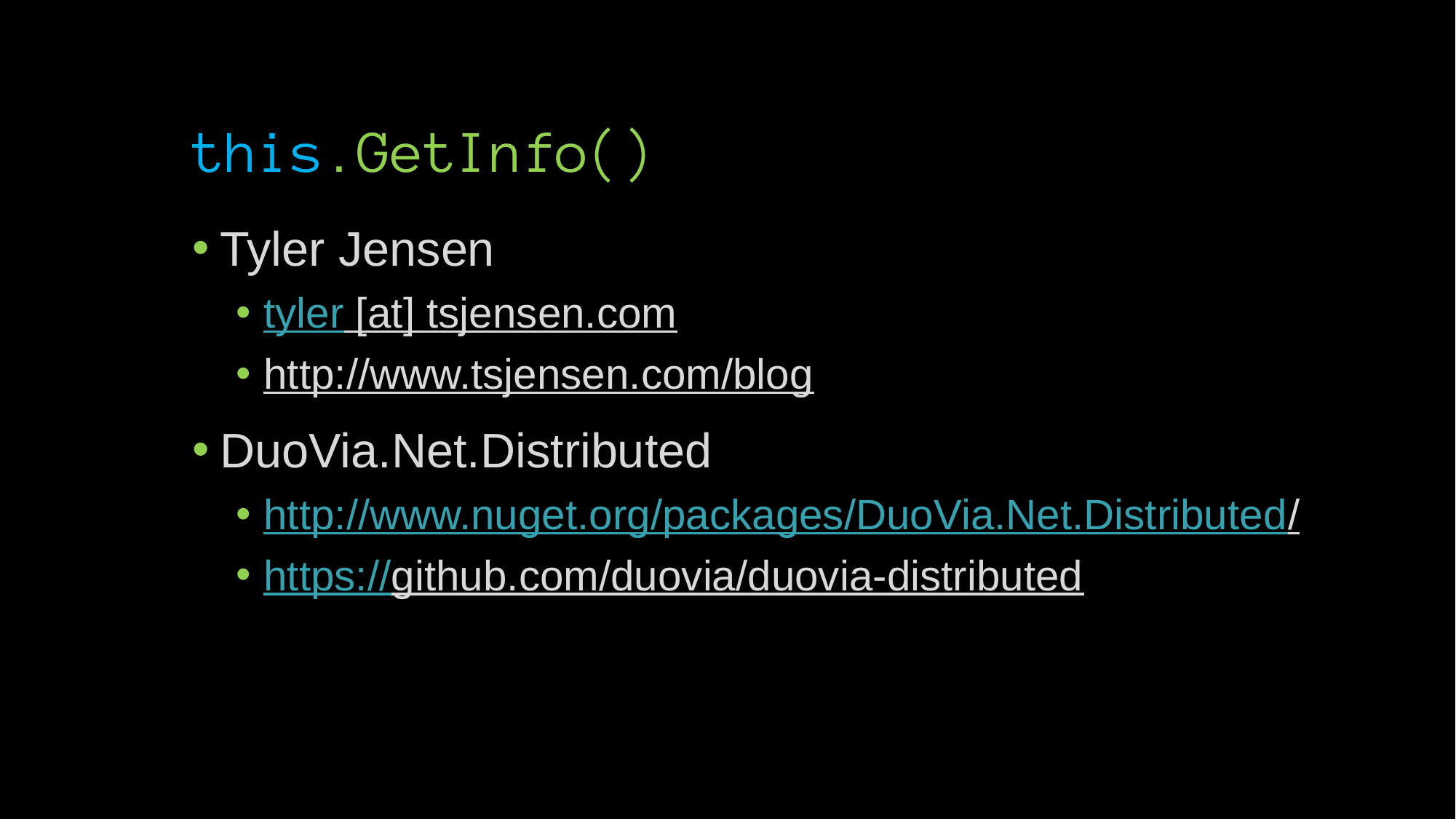

# this.GetInfo()
Tyler Jensen
tyler [at] tsjensen.com
http://www.tsjensen.com/blog
DuoVia.Net.Distributed
http://www.nuget.org/packages/DuoVia.Net.Distributed/
https://github.com/duovia/duovia-distributed